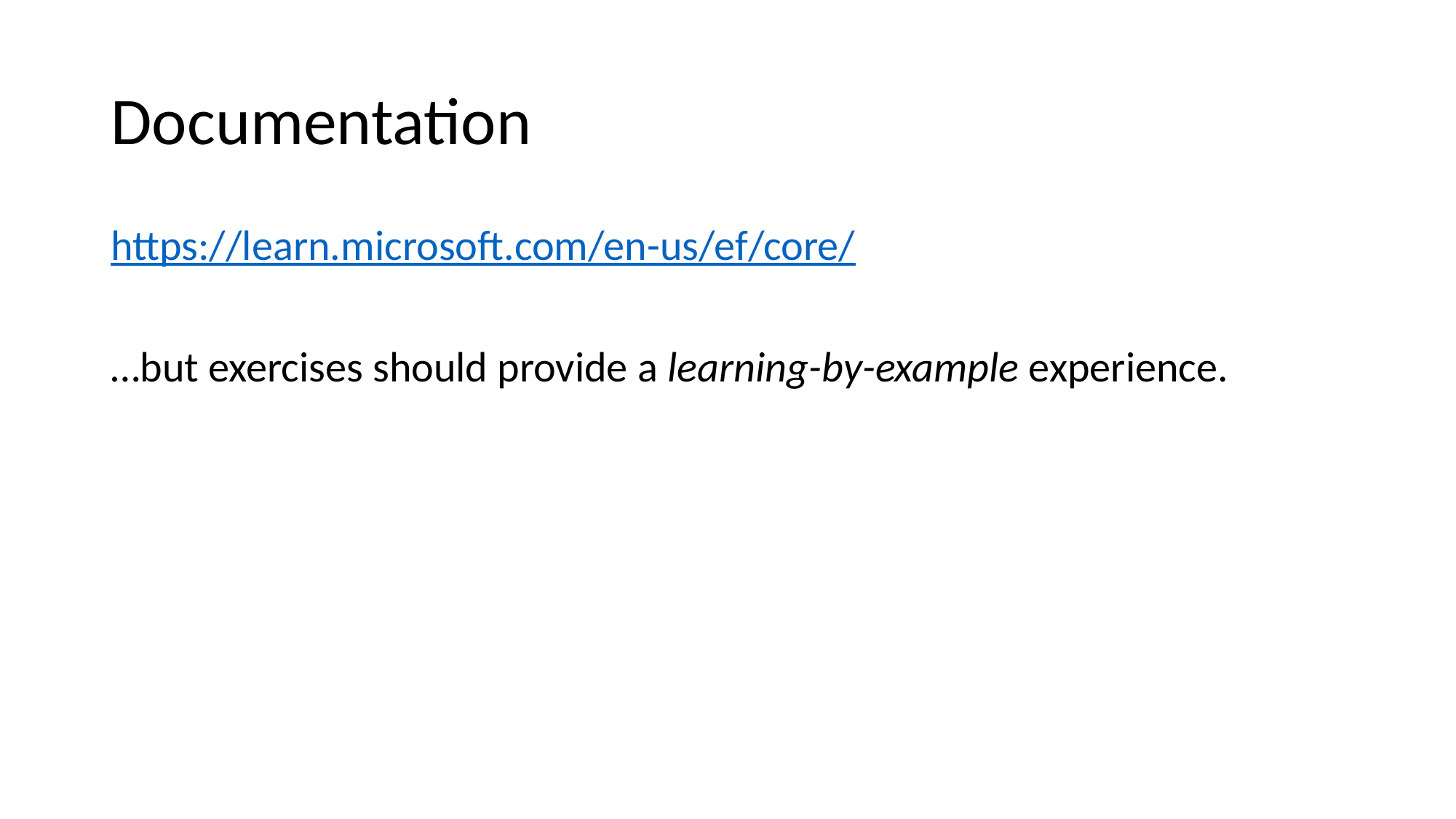

# Documentation
https://learn.microsoft.com/en-us/ef/core/

…but exercises should provide a learning-by-example experience.